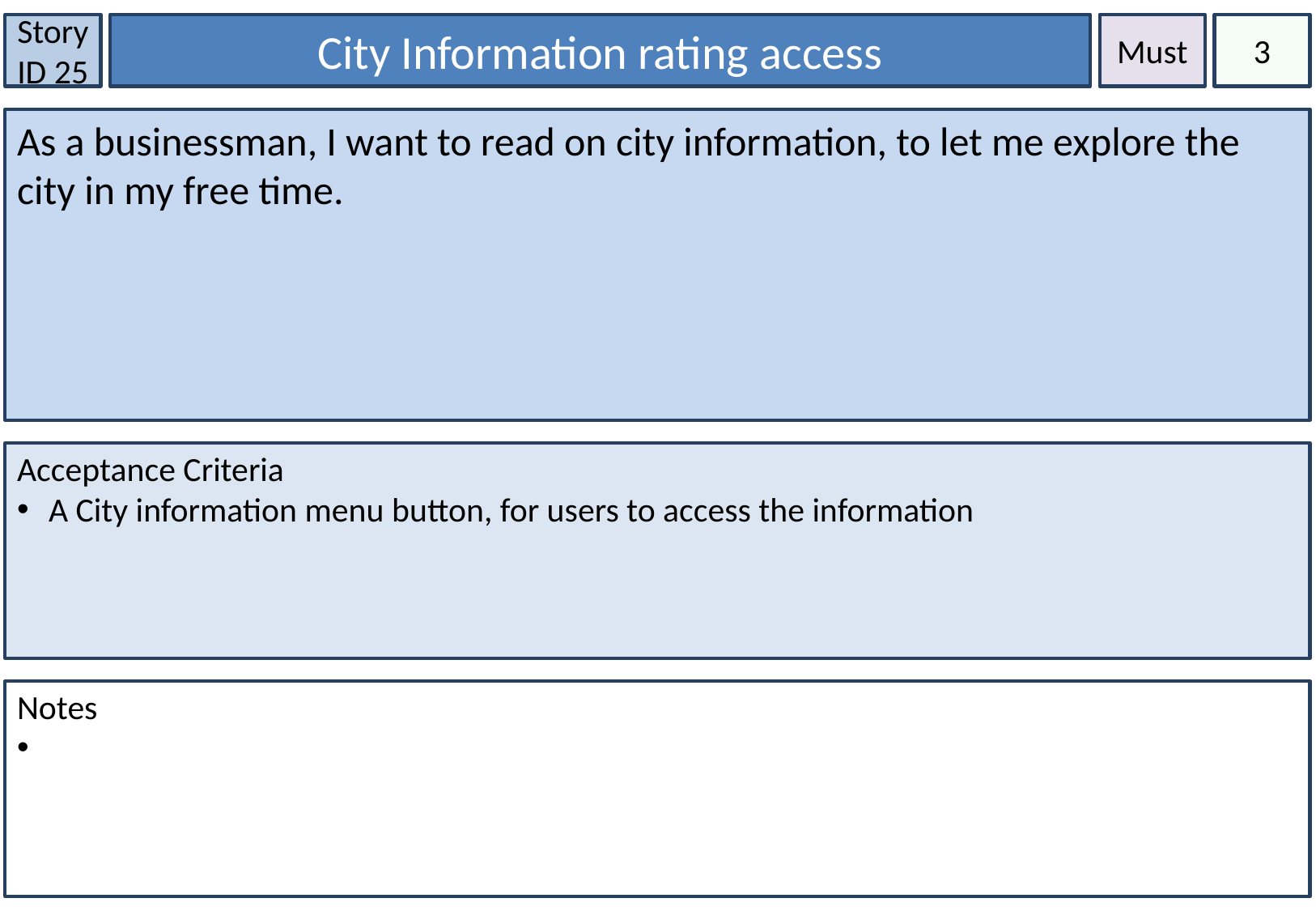

Story ID 25
City Information rating access
Must
3
As a businessman, I want to read on city information, to let me explore the city in my free time.
Acceptance Criteria
 A City information menu button, for users to access the information
Notes